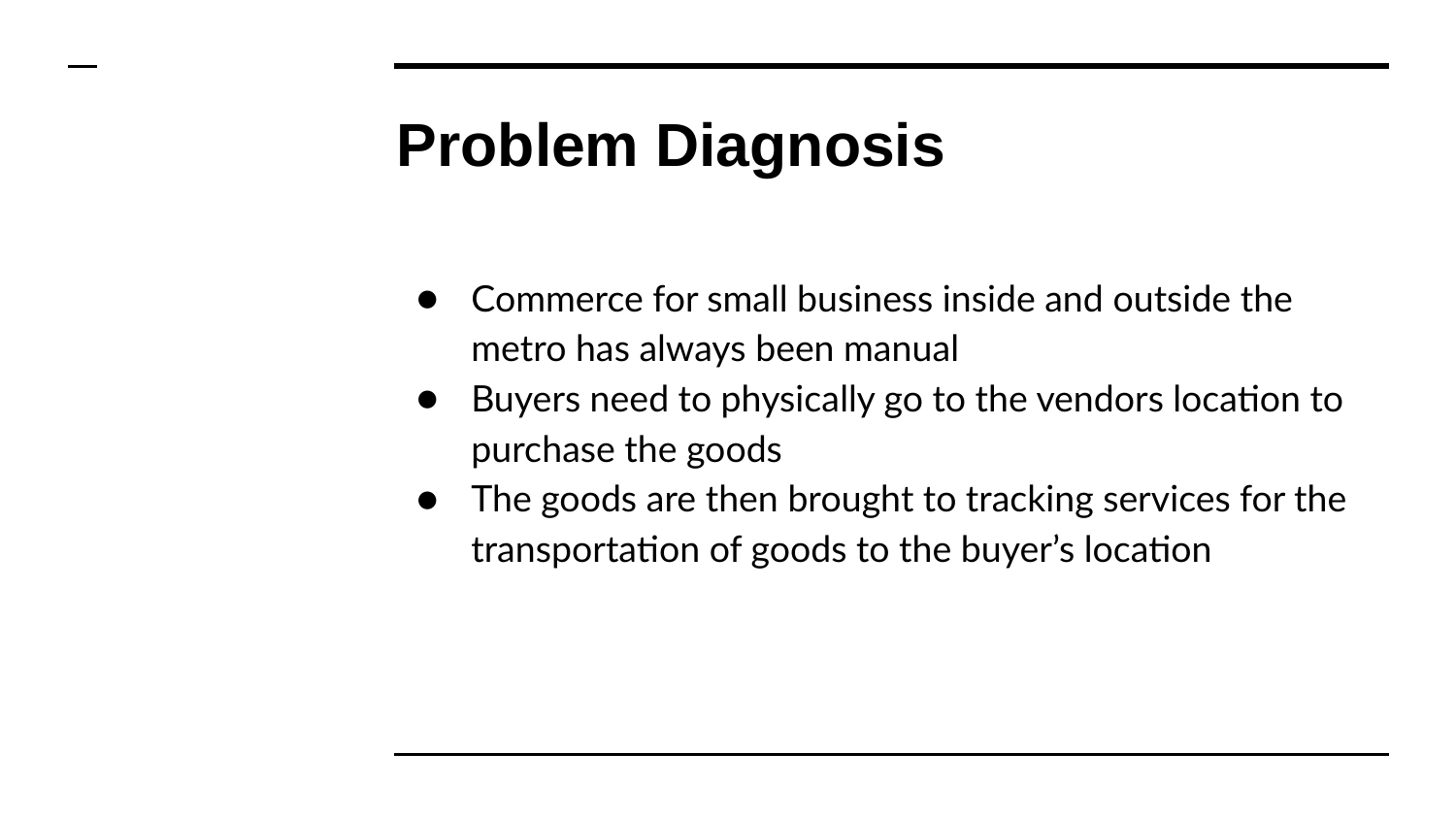

# Problem Diagnosis
Commerce for small business inside and outside the metro has always been manual
Buyers need to physically go to the vendors location to purchase the goods
The goods are then brought to tracking services for the transportation of goods to the buyer’s location